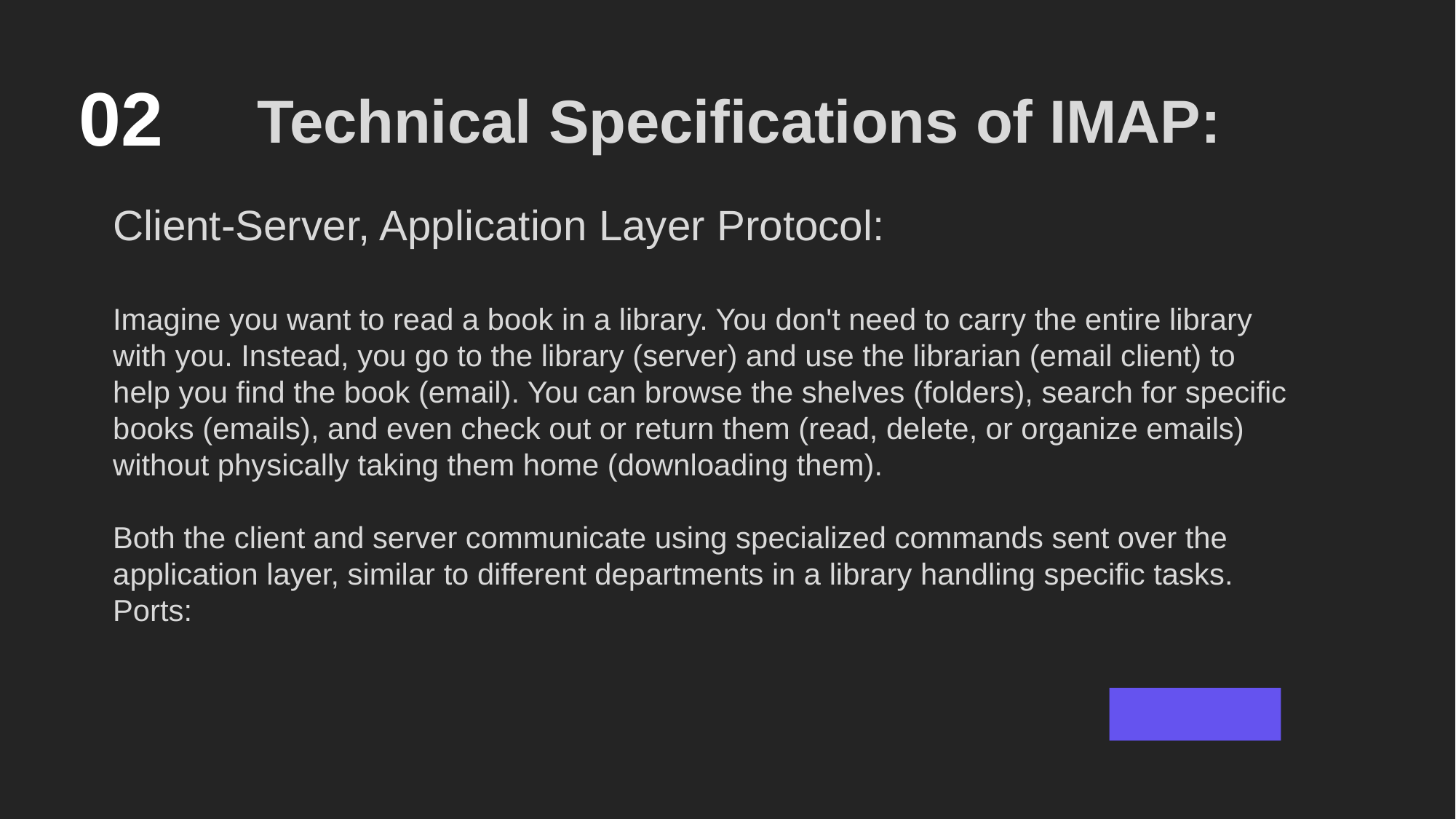

02
Technical Specifications of IMAP:

Client-Server, Application Layer Protocol:

Imagine you want to read a book in a library. You don't need to carry the entire library with you. Instead, you go to the library (server) and use the librarian (email client) to help you find the book (email). You can browse the shelves (folders), search for specific books (emails), and even check out or return them (read, delete, or organize emails) without physically taking them home (downloading them).

Both the client and server communicate using specialized commands sent over the application layer, similar to different departments in a library handling specific tasks.
Ports: